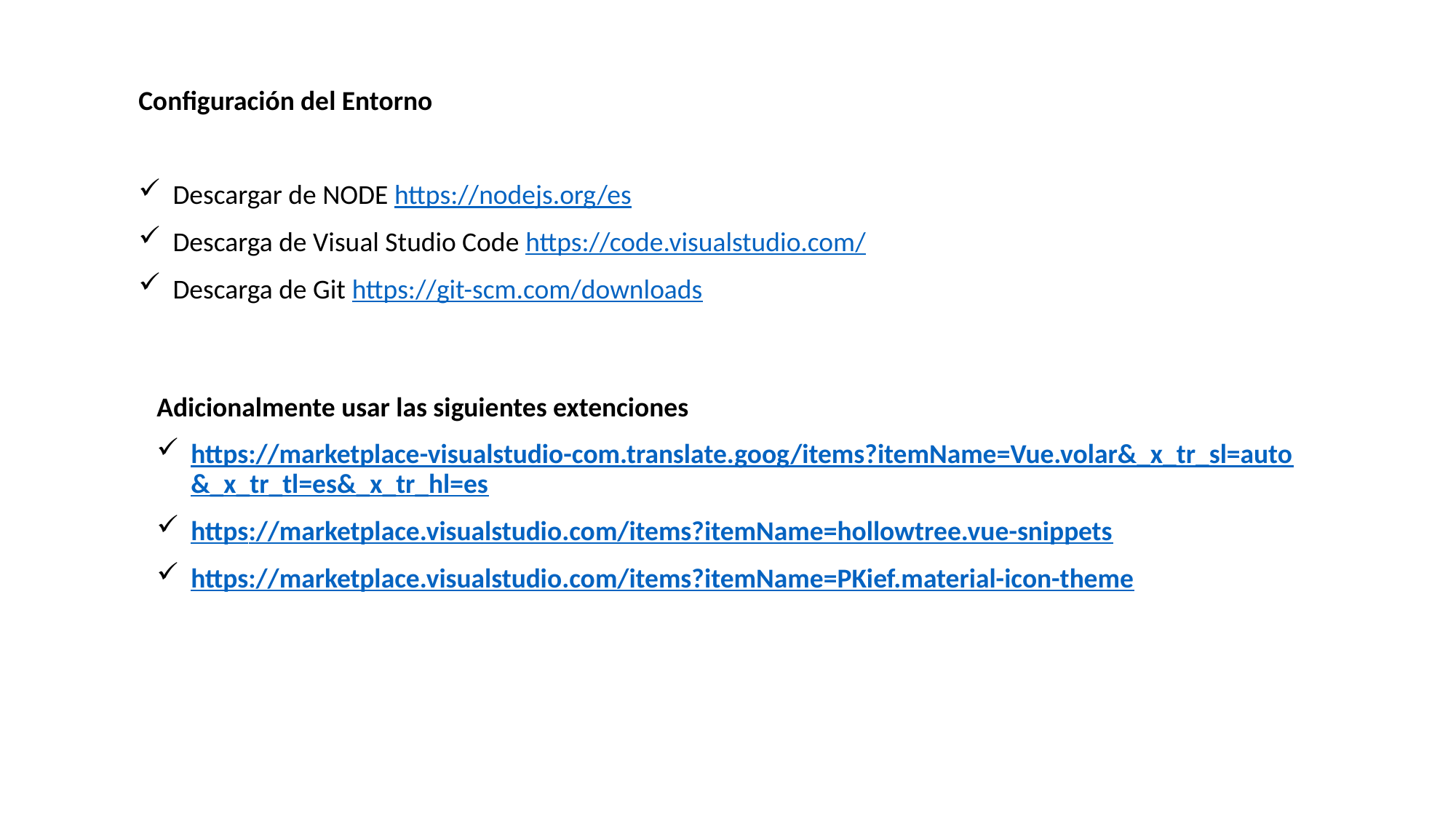

Configuración del Entorno

Descargar de NODE https://nodejs.org/es
Descarga de Visual Studio Code https://code.visualstudio.com/
Descarga de Git https://git-scm.com/downloads
Adicionalmente usar las siguientes extenciones
https://marketplace-visualstudio-com.translate.goog/items?itemName=Vue.volar&_x_tr_sl=auto&_x_tr_tl=es&_x_tr_hl=es
https://marketplace.visualstudio.com/items?itemName=hollowtree.vue-snippets
https://marketplace.visualstudio.com/items?itemName=PKief.material-icon-theme